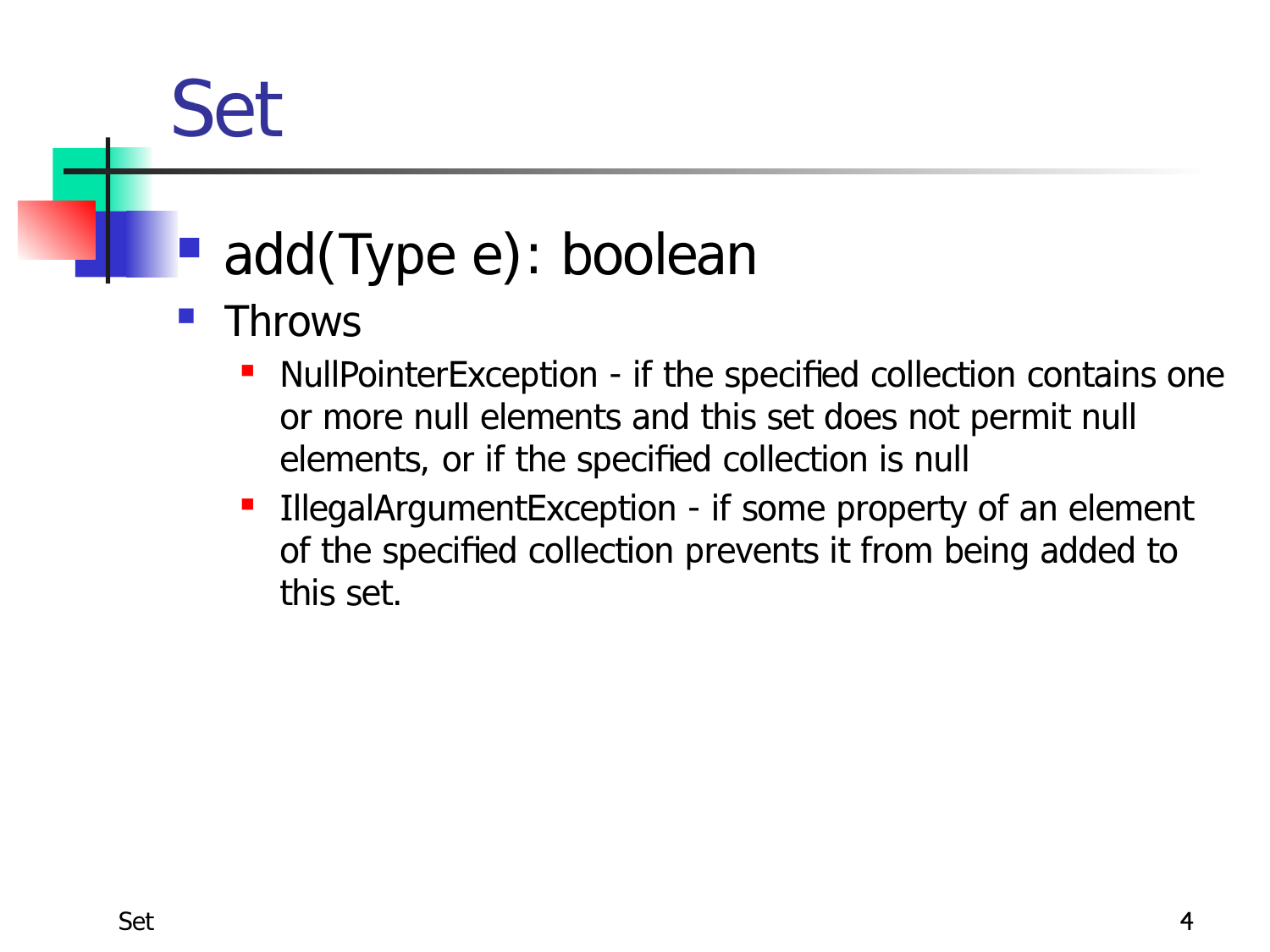

# Set
add(Type e): boolean
Throws
NullPointerException - if the specified collection contains one or more null elements and this set does not permit null elements, or if the specified collection is null
IllegalArgumentException - if some property of an element of the specified collection prevents it from being added to this set.

Set
4